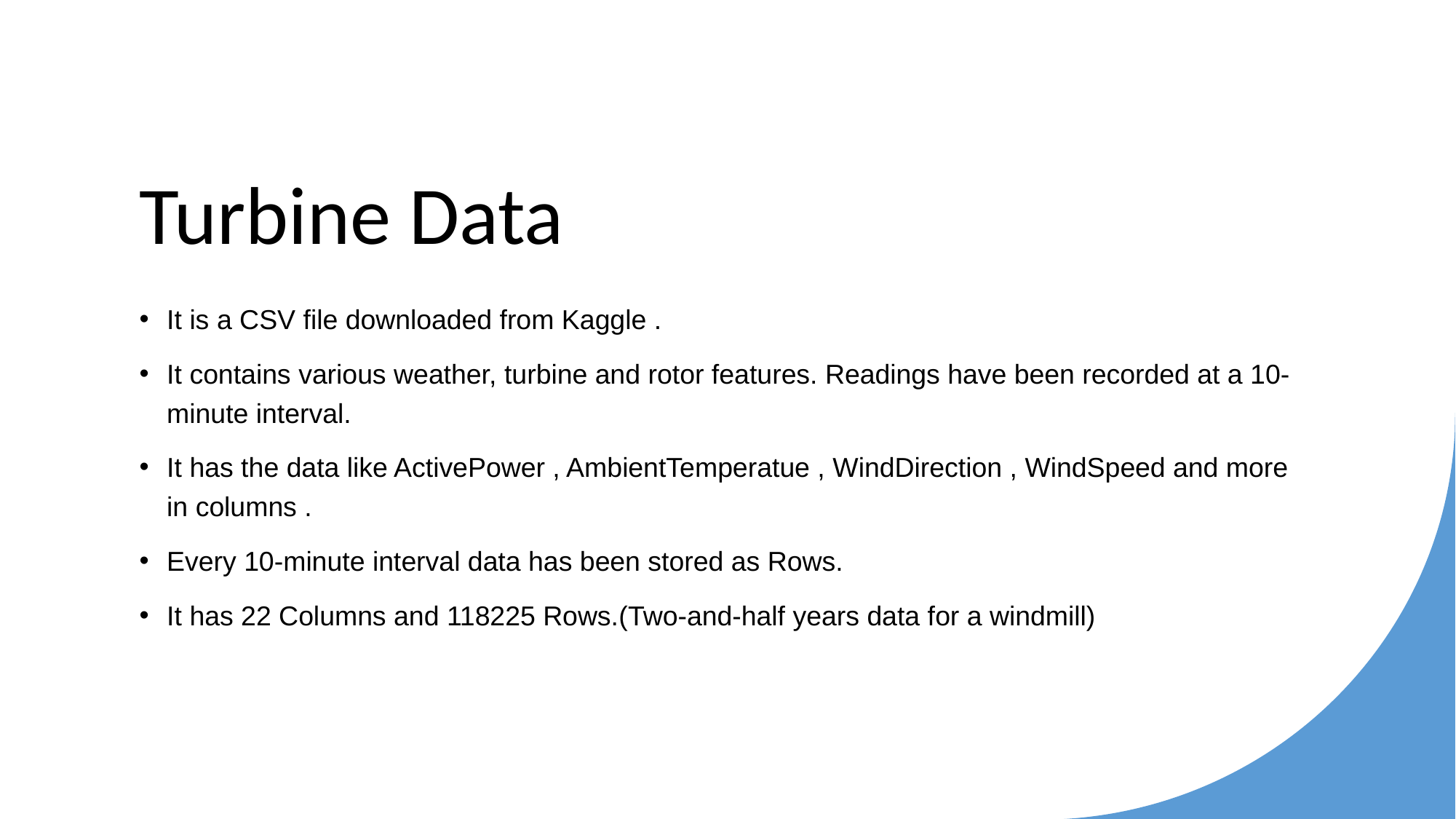

# Turbine Data
It is a CSV file downloaded from Kaggle .
It contains various weather, turbine and rotor features. Readings have been recorded at a 10-minute interval.
It has the data like ActivePower , AmbientTemperatue , WindDirection , WindSpeed and more in columns .
Every 10-minute interval data has been stored as Rows.
It has 22 Columns and 118225 Rows.(Two-and-half years data for a windmill)